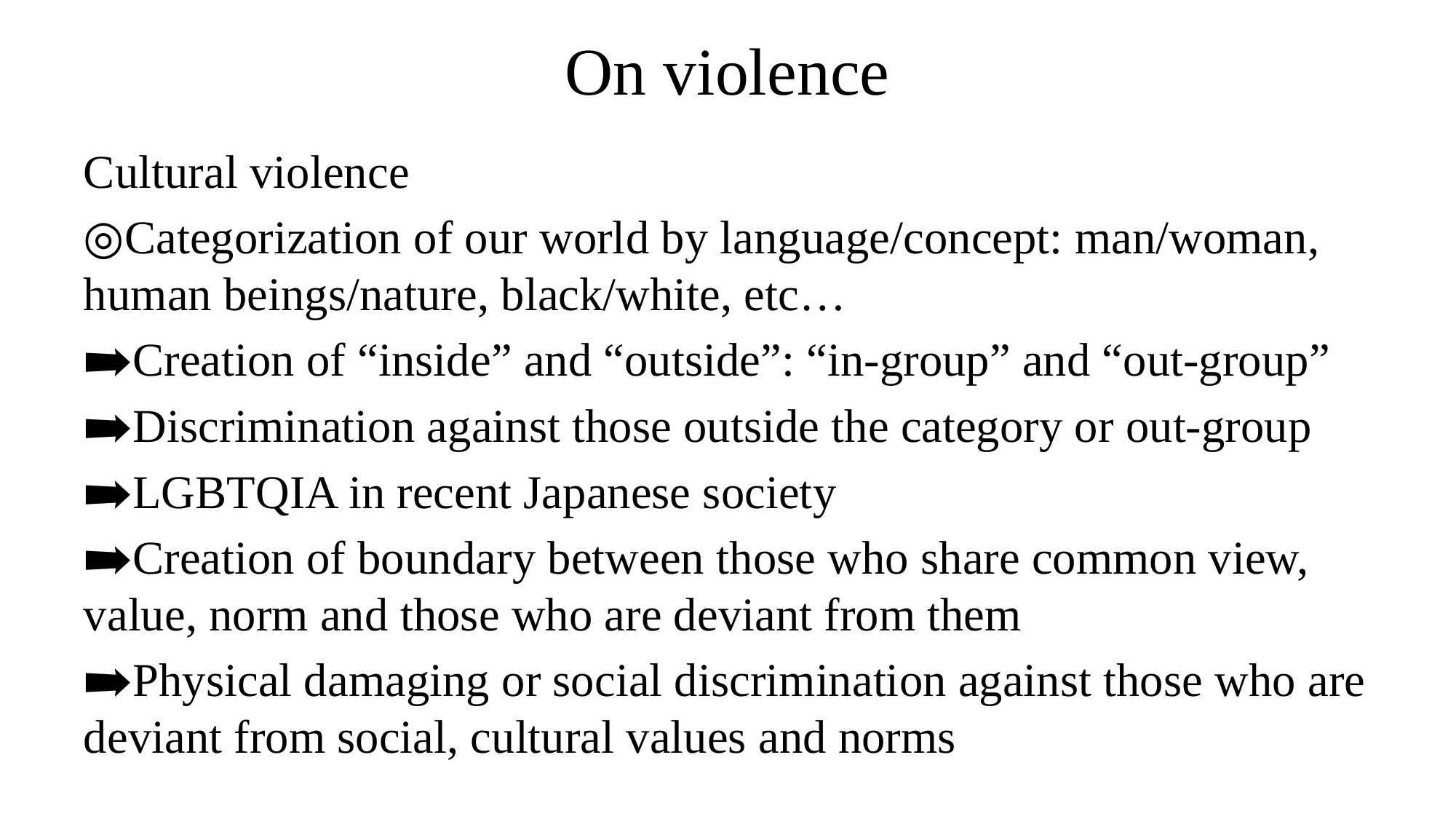

# On violence
Cultural violence
◎Categorization of our world by language/concept: man/woman, human beings/nature, black/white, etc…
➡Creation of “inside” and “outside”: “in-group” and “out-group”
➡Discrimination against those outside the category or out-group
➡LGBTQIA in recent Japanese society
➡Creation of boundary between those who share common view, value, norm and those who are deviant from them
➡Physical damaging or social discrimination against those who are deviant from social, cultural values and norms